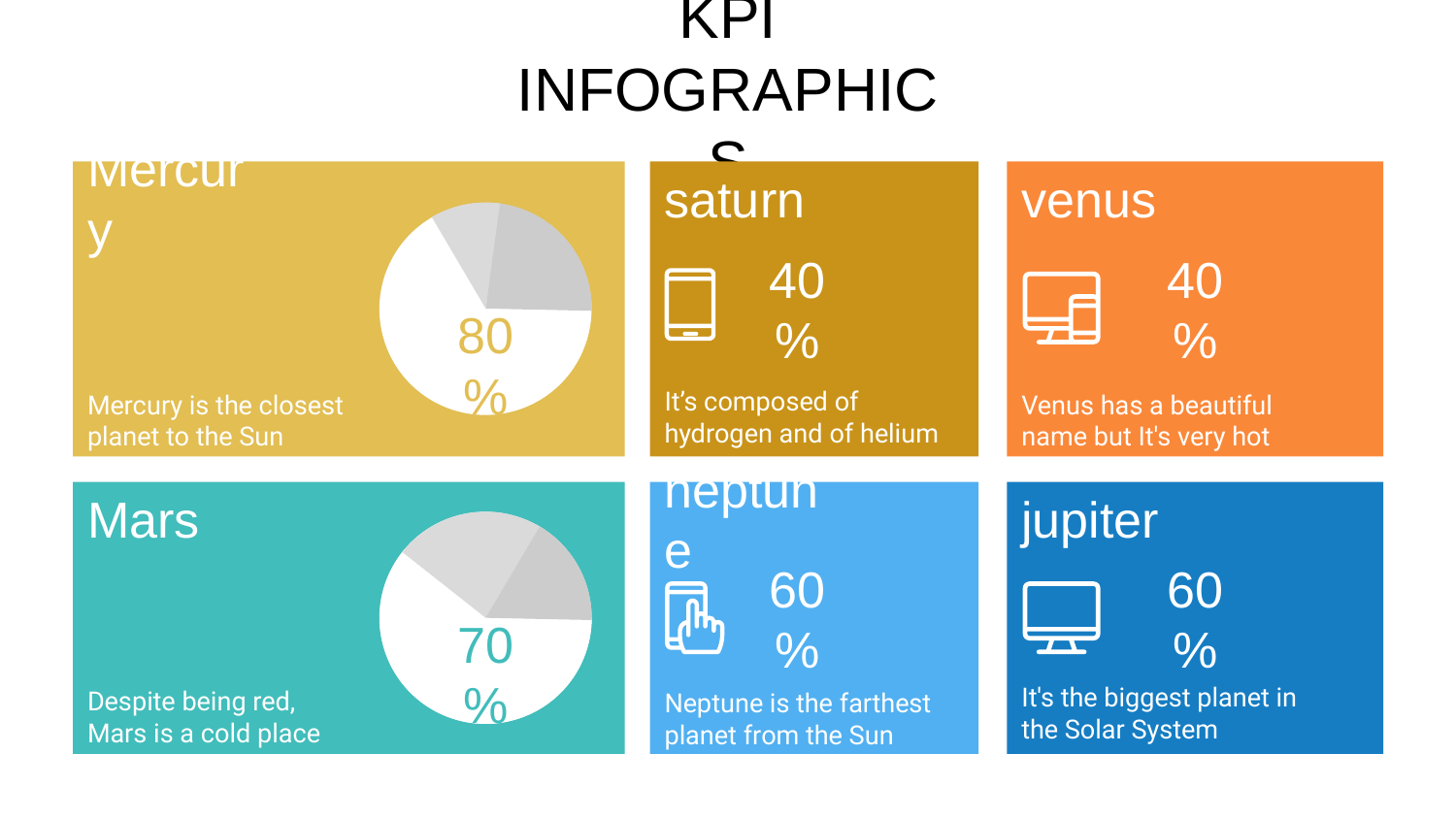

# KPI INFOGRAPHICS

venus

40%
Venus has a beautiful name but It's very hot

saturn

40%
It’s composed of hydrogen and of helium
Mercury

80%

Mercury is the closest planet to the Sun

Mars

neptune

60%
Neptune is the farthest planet from the Sun

jupiter

60%
It's the biggest planet in the Solar System

70%

Despite being red,
Mars is a cold place
100,000
$100,000.00